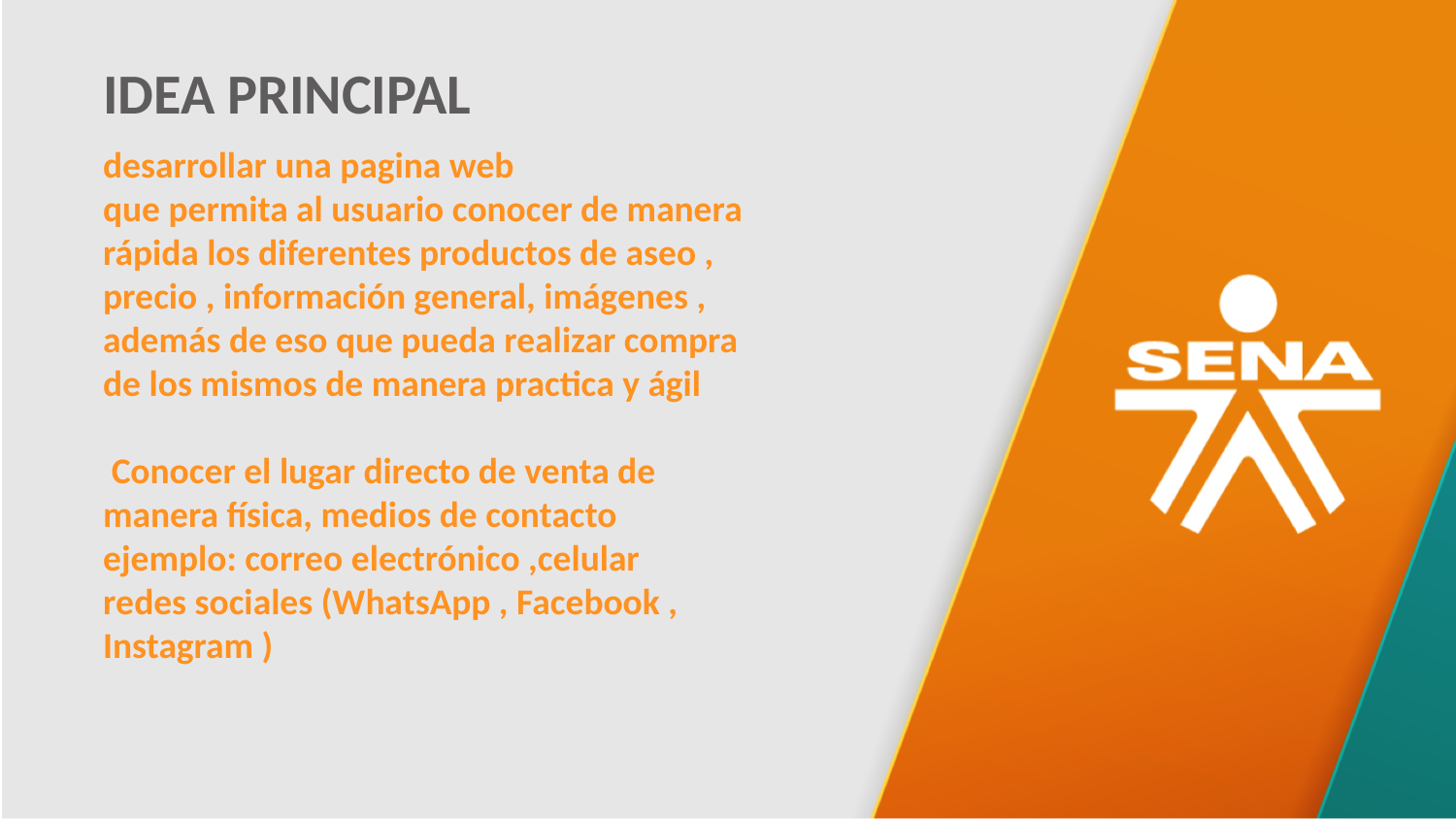

IDEA PRINCIPAL
desarrollar una pagina web
que permita al usuario conocer de manera rápida los diferentes productos de aseo , precio , información general, imágenes , además de eso que pueda realizar compra de los mismos de manera practica y ágil

 Conocer el lugar directo de venta de manera física, medios de contacto  ejemplo: correo electrónico ,celular
redes sociales (WhatsApp , Facebook , Instagram )